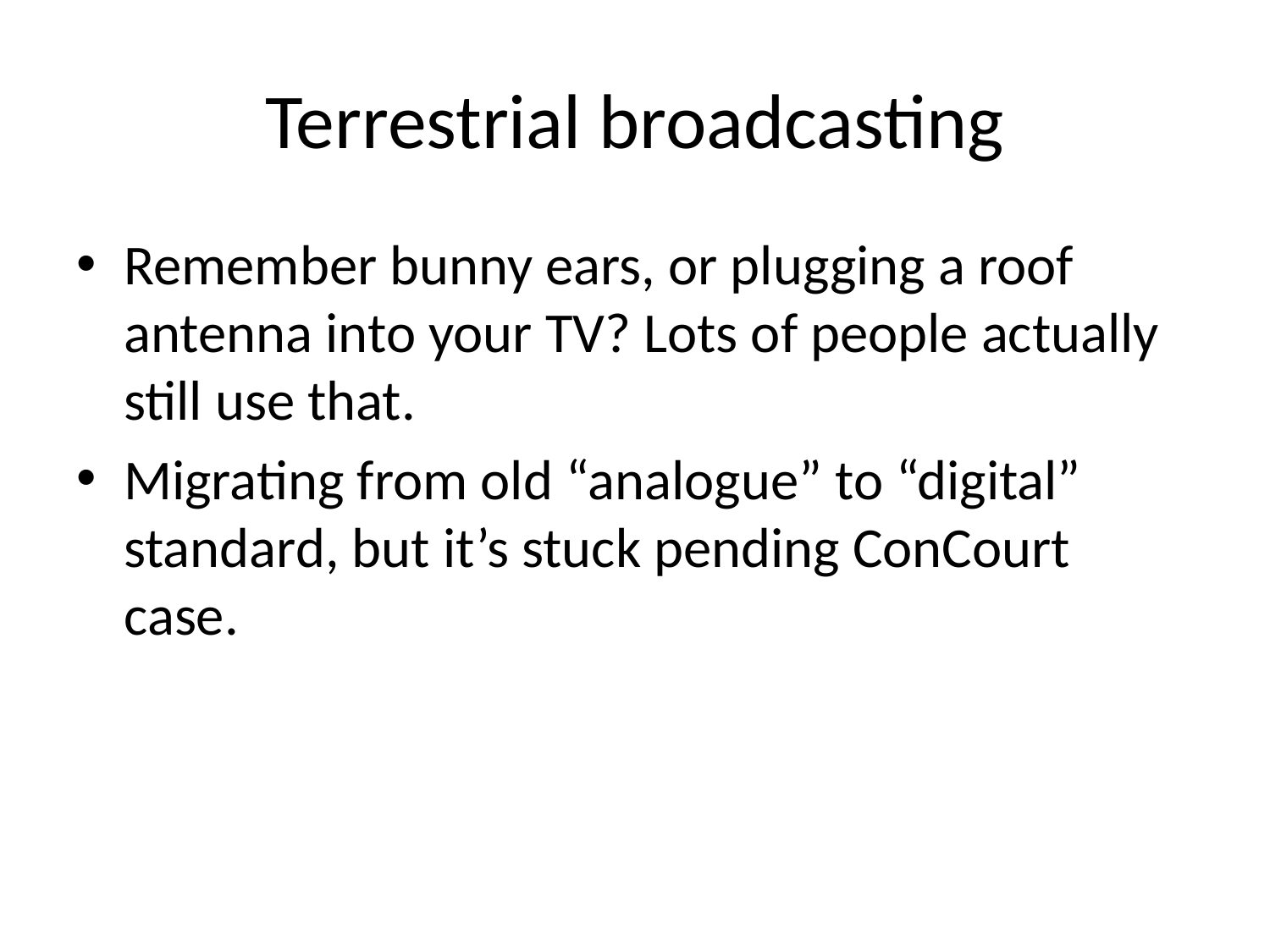

# Terrestrial broadcasting
Remember bunny ears, or plugging a roof antenna into your TV? Lots of people actually still use that.
Migrating from old “analogue” to “digital” standard, but it’s stuck pending ConCourt case.